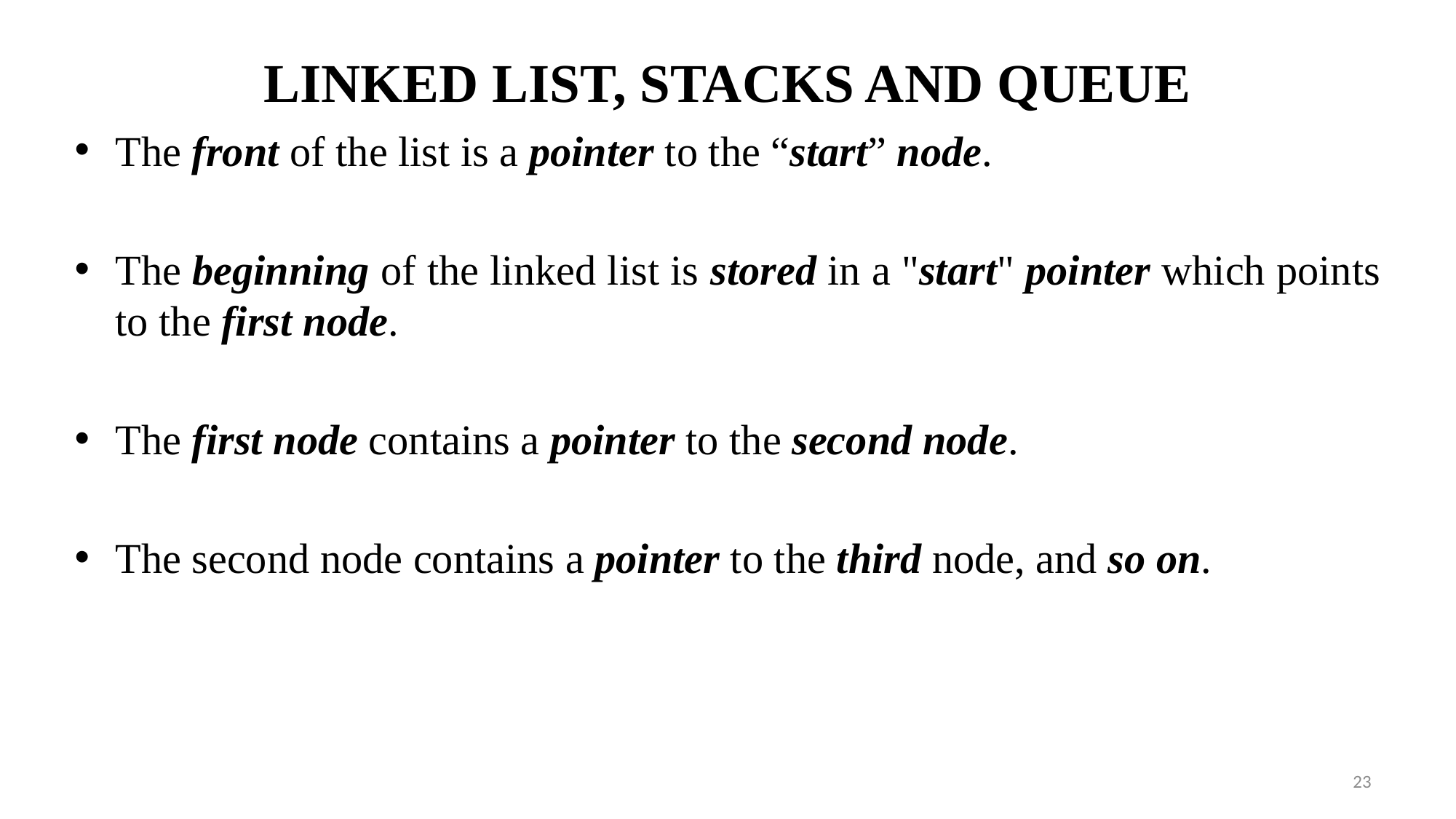

# LINKED LIST, STACKS AND QUEUE
The front of the list is a pointer to the “start” node.

The beginning of the linked list is stored in a "start" pointer which points to the first node.

The first node contains a pointer to the second node.

The second node contains a pointer to the third node, and so on.
23